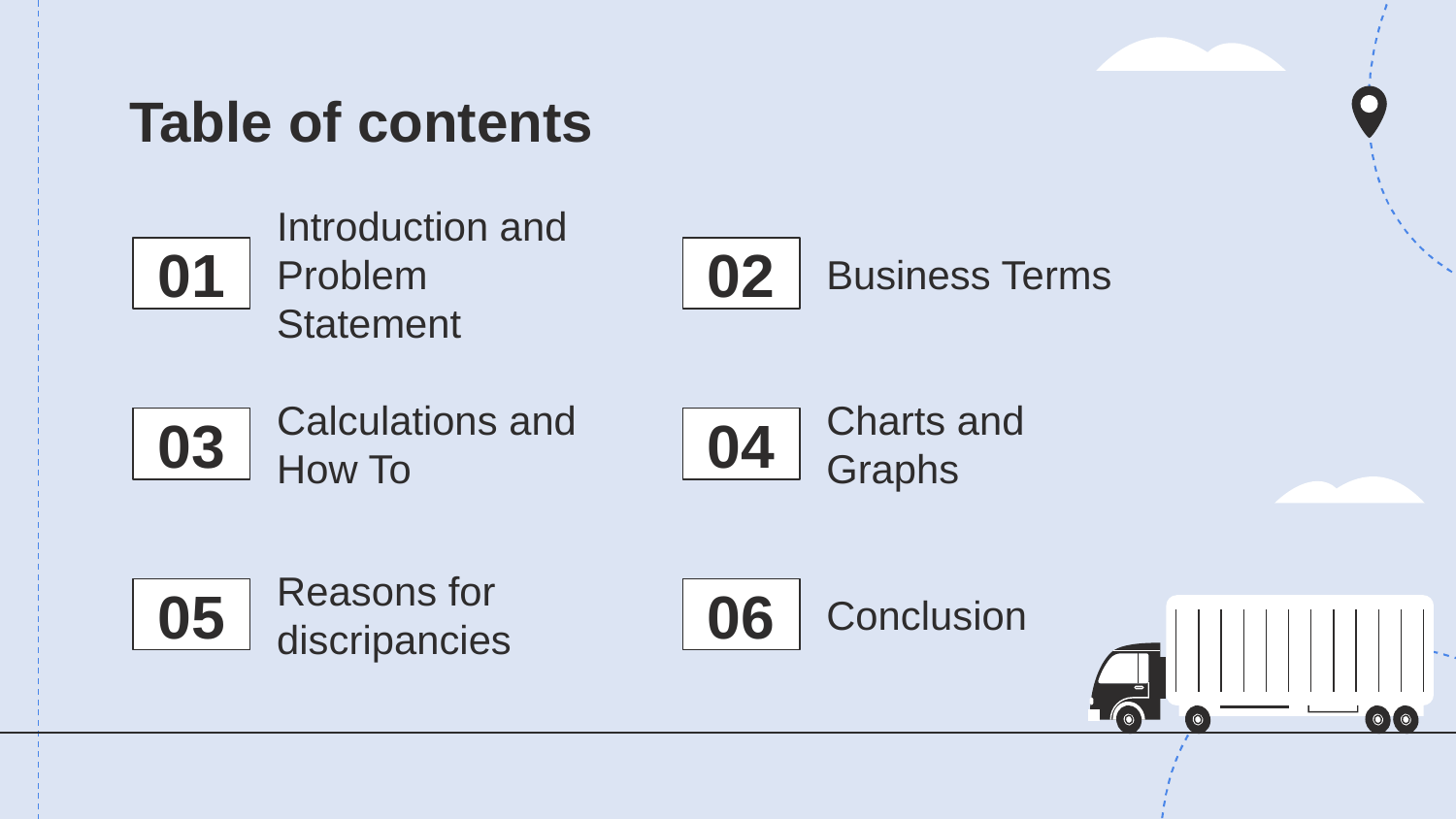

# Table of contents
Business Terms
01
Introduction and Problem Statement
02
Calculations and How To
Charts and Graphs
03
04

Reasons for discripancies
Conclusion
05
06